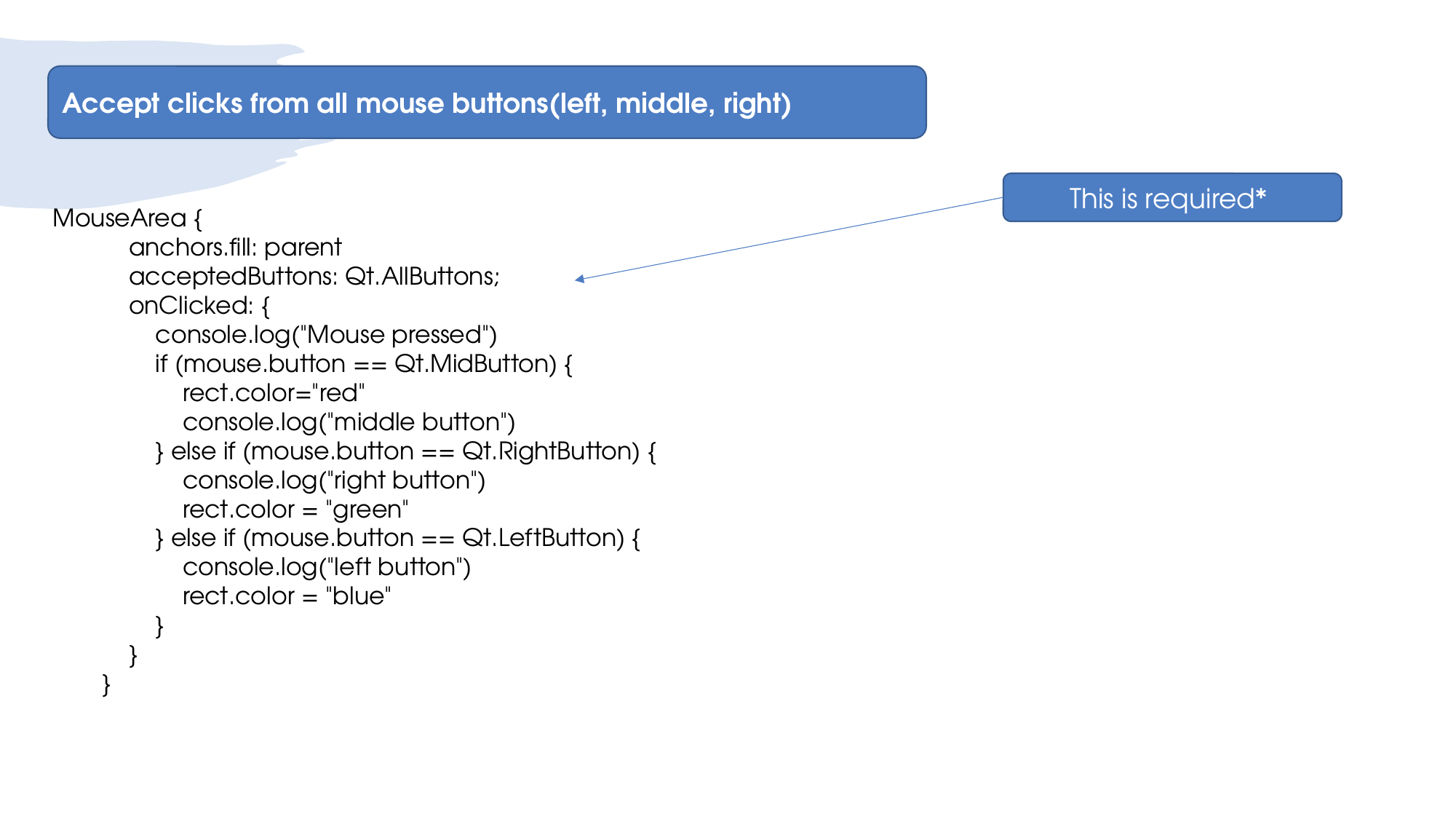

Accept clicks from all mouse buttons(left, middle, right)
This is required*
 MouseArea {
            anchors.fill: parent
            acceptedButtons: Qt.AllButtons;
            onClicked: {
                console.log("Mouse pressed")
                if (mouse.button == Qt.MidButton) {
                    rect.color="red"
                    console.log("middle button")
                } else if (mouse.button == Qt.RightButton) {
                    console.log("right button")
                    rect.color = "green"
                } else if (mouse.button == Qt.LeftButton) {
                    console.log("left button")
                    rect.color = "blue"
                }
            }
        }